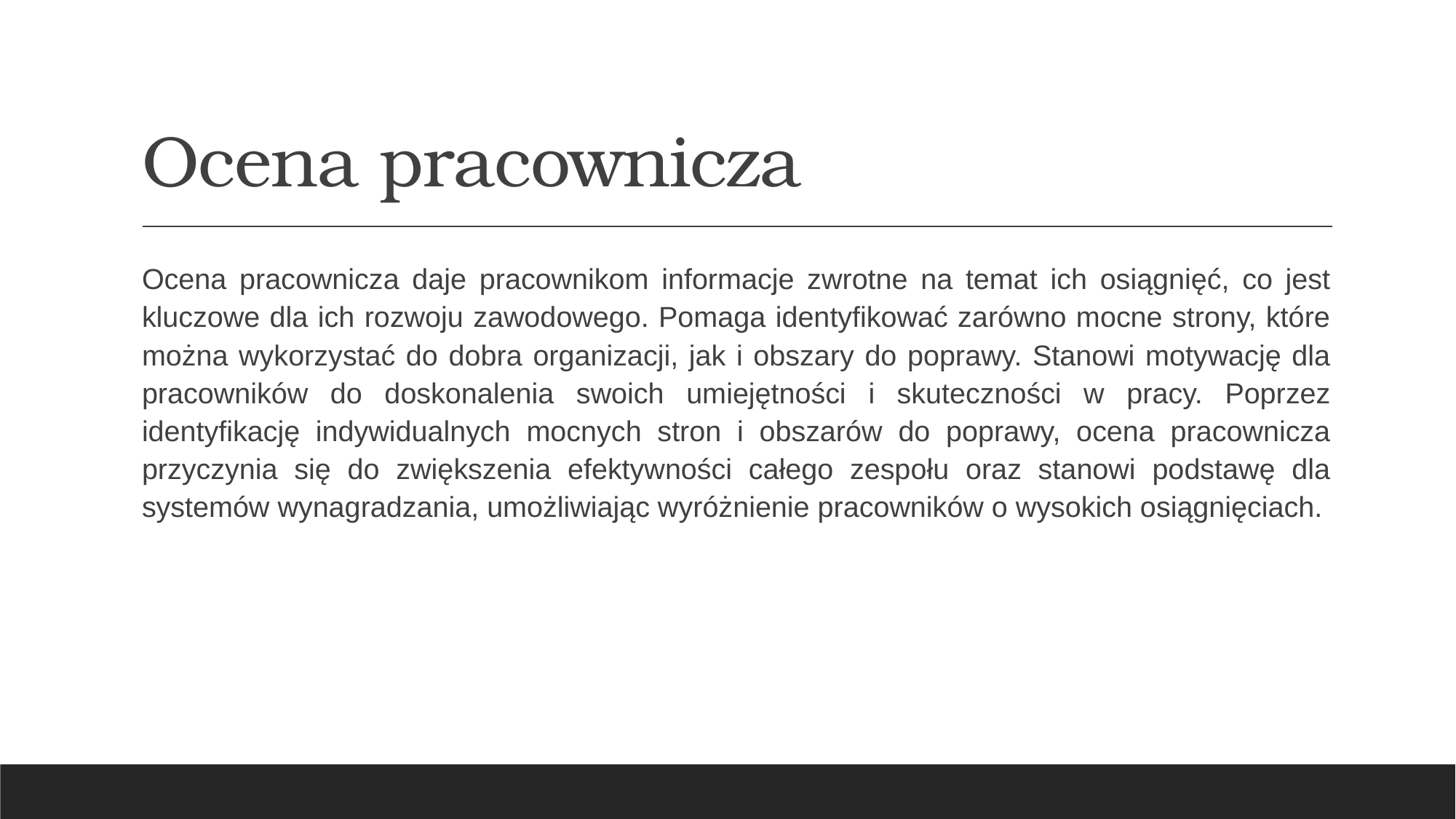

# Ocena pracownicza
Ocena pracownicza daje pracownikom informacje zwrotne na temat ich osiągnięć, co jest kluczowe dla ich rozwoju zawodowego. Pomaga identyfikować zarówno mocne strony, które można wykorzystać do dobra organizacji, jak i obszary do poprawy. Stanowi motywację dla pracowników do doskonalenia swoich umiejętności i skuteczności w pracy. Poprzez identyfikację indywidualnych mocnych stron i obszarów do poprawy, ocena pracownicza przyczynia się do zwiększenia efektywności całego zespołu oraz stanowi podstawę dla systemów wynagradzania, umożliwiając wyróżnienie pracowników o wysokich osiągnięciach.